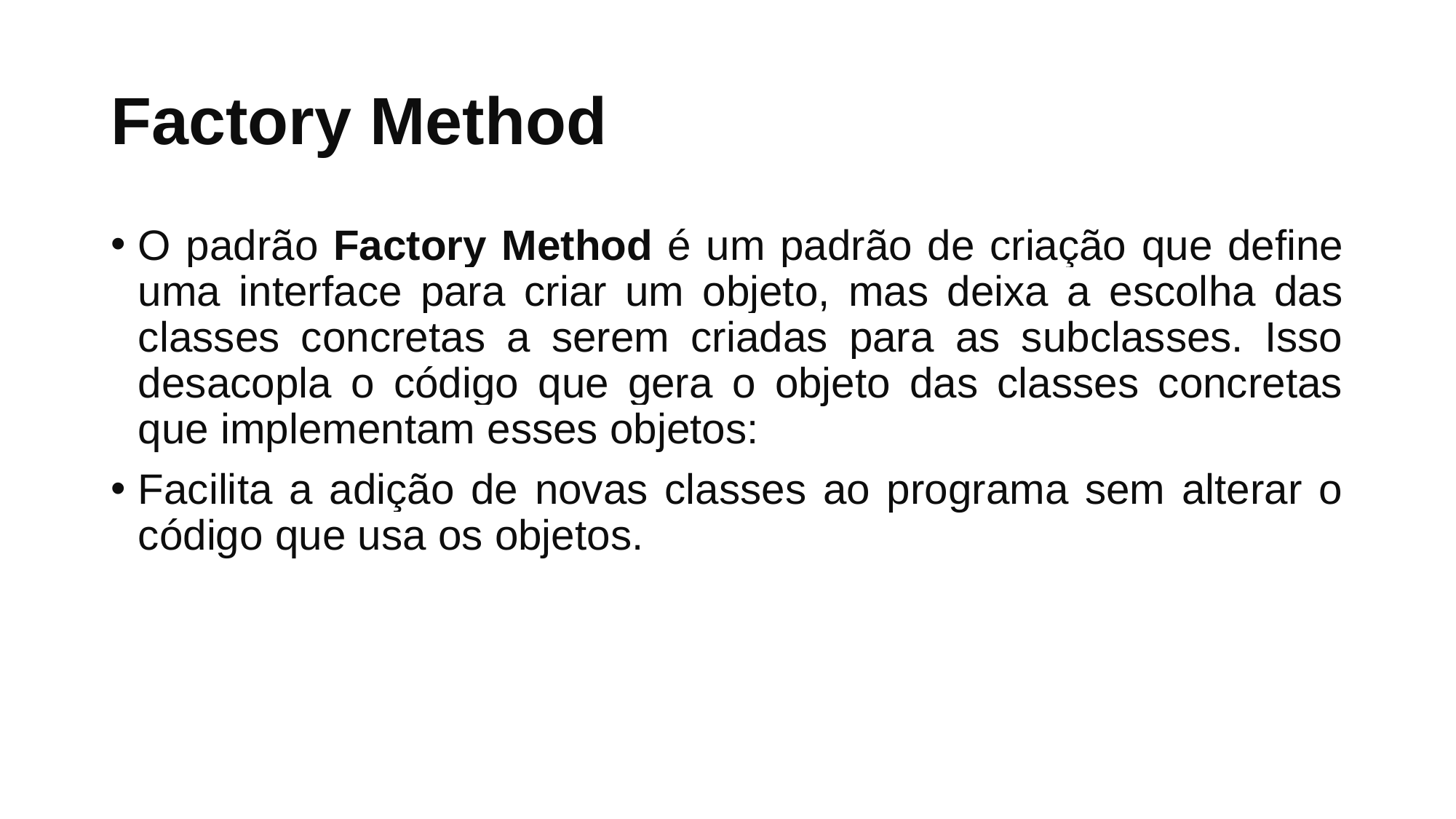

# Factory Method
O padrão Factory Method é um padrão de criação que define uma interface para criar um objeto, mas deixa a escolha das classes concretas a serem criadas para as subclasses. Isso desacopla o código que gera o objeto das classes concretas que implementam esses objetos:
Facilita a adição de novas classes ao programa sem alterar o código que usa os objetos.